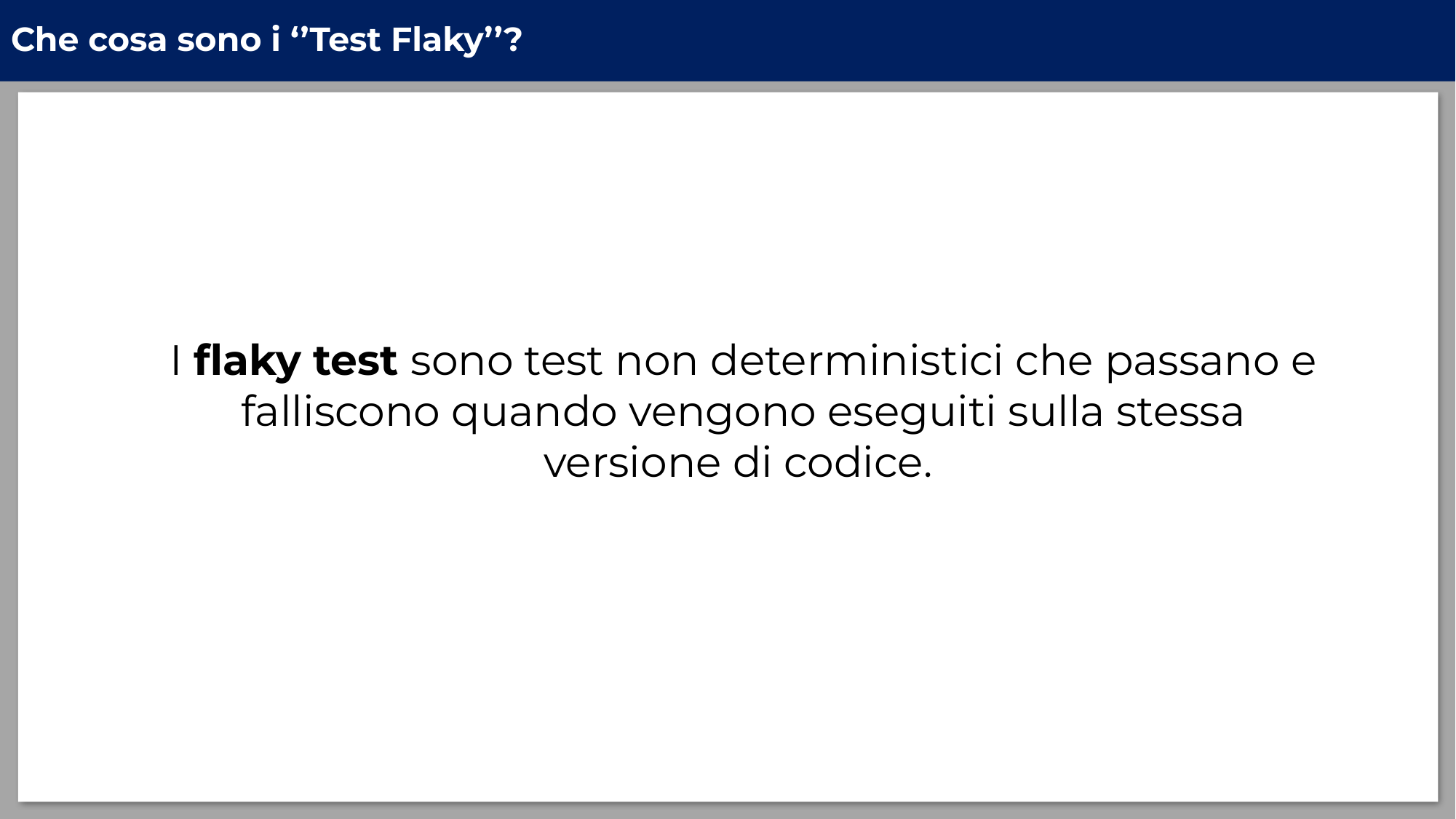

# Che cosa sono i ‘’Test Flaky’’?

I flaky test sono test non deterministici che passano e falliscono quando vengono eseguiti sulla stessa versione di codice.